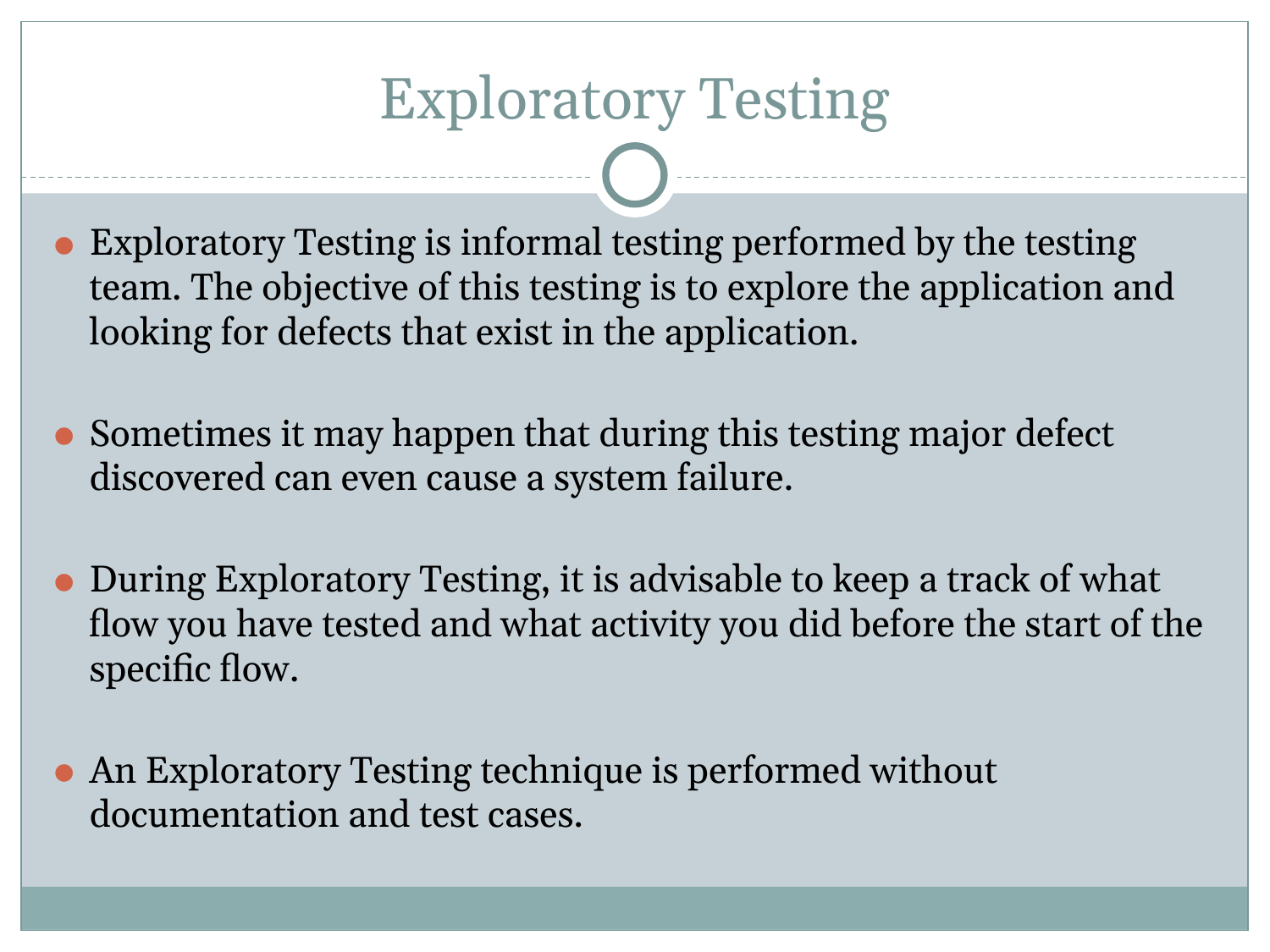

# Exploratory Testing
Exploratory Testing is informal testing performed by the testing team. The objective of this testing is to explore the application and looking for defects that exist in the application.

Sometimes it may happen that during this testing major defect discovered can even cause a system failure.

During Exploratory Testing, it is advisable to keep a track of what flow you have tested and what activity you did before the start of the specific flow.

An Exploratory Testing technique is performed without documentation and test cases.